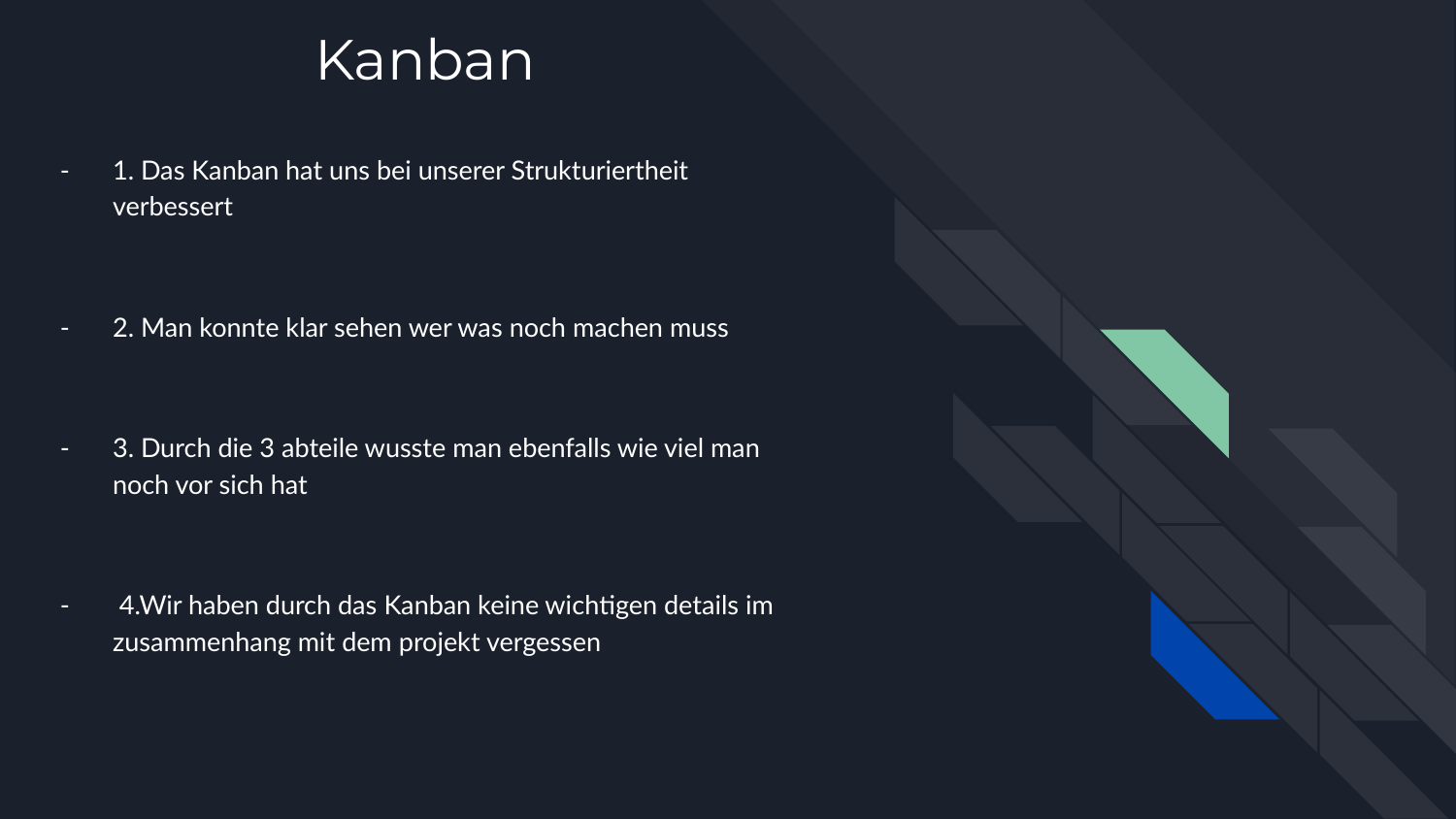

# Kanban

1. Das Kanban hat uns bei unserer Strukturiertheit verbessert

2. Man konnte klar sehen wer was noch machen muss

3. Durch die 3 abteile wusste man ebenfalls wie viel man noch vor sich hat

 4.Wir haben durch das Kanban keine wichtigen details im zusammenhang mit dem projekt vergessen